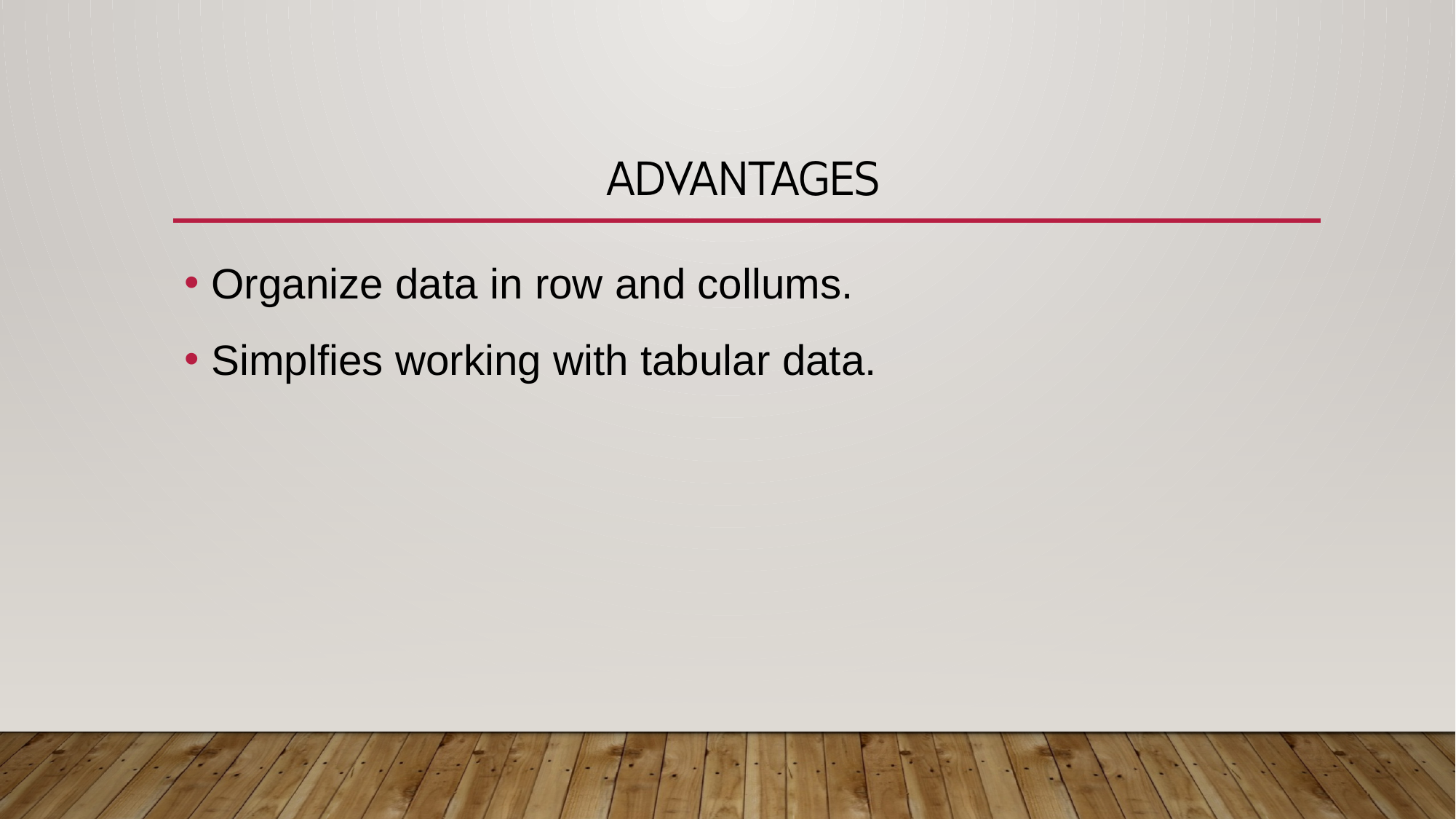

# Advantages
Organize data in row and collums.
Simplfies working with tabular data.